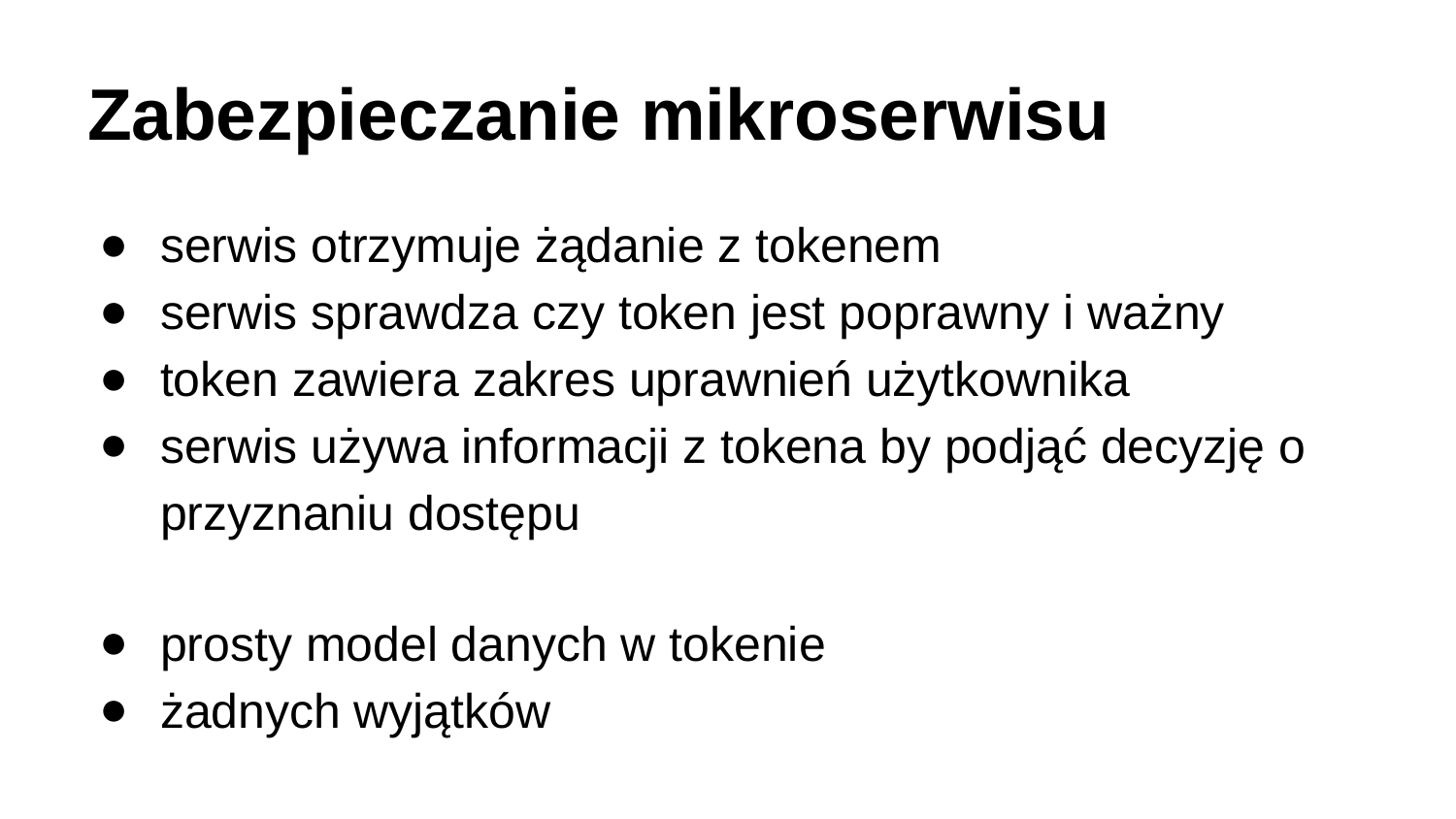

# Zabezpieczanie mikroserwisu
serwis otrzymuje żądanie z tokenem
serwis sprawdza czy token jest poprawny i ważny
token zawiera zakres uprawnień użytkownika
serwis używa informacji z tokena by podjąć decyzję o przyznaniu dostępu

prosty model danych w tokenie
żadnych wyjątków